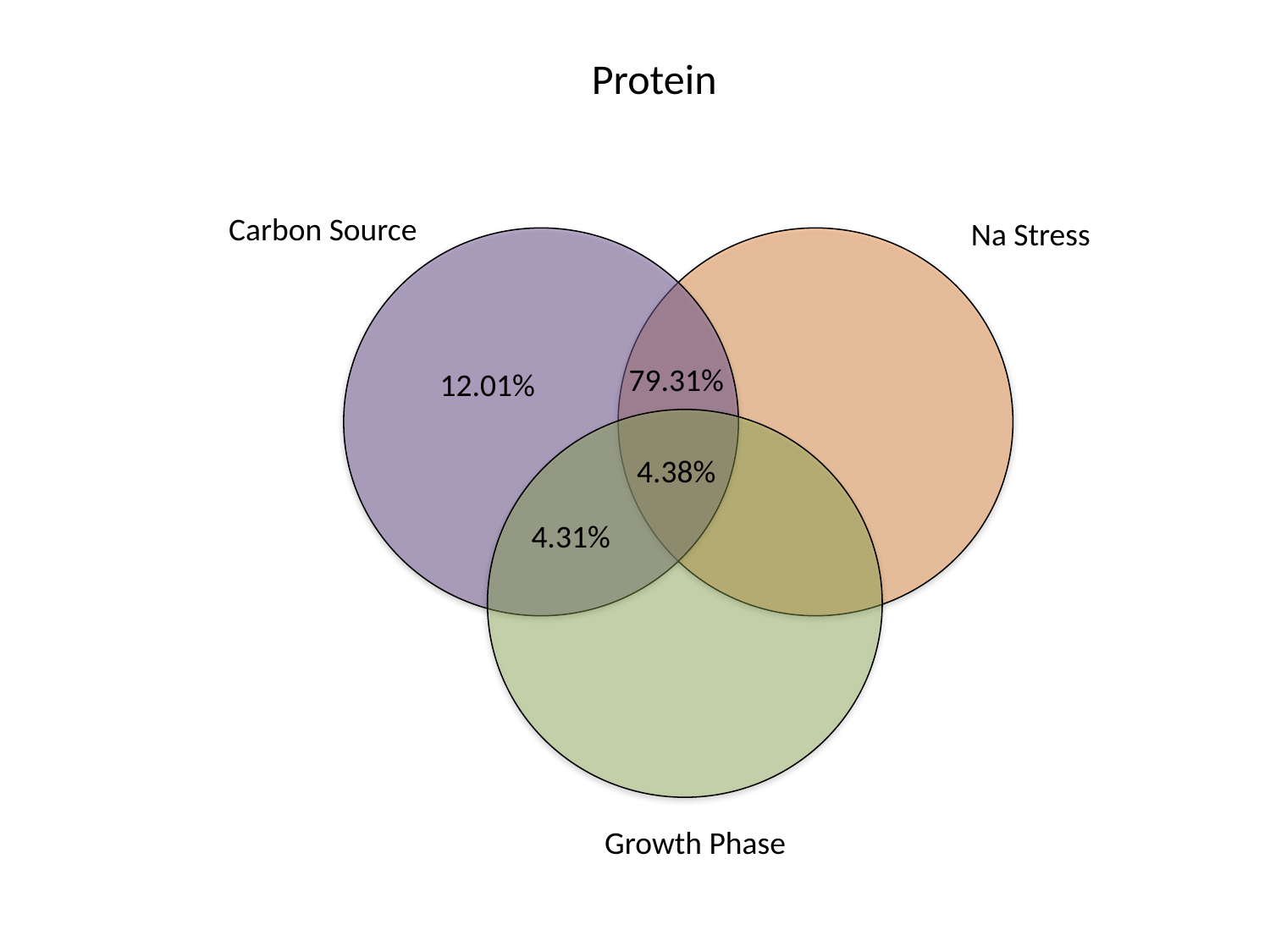

Protein
Carbon Source
Na Stress

79.31%
12.01%

4.38%
4.31%
Growth Phase